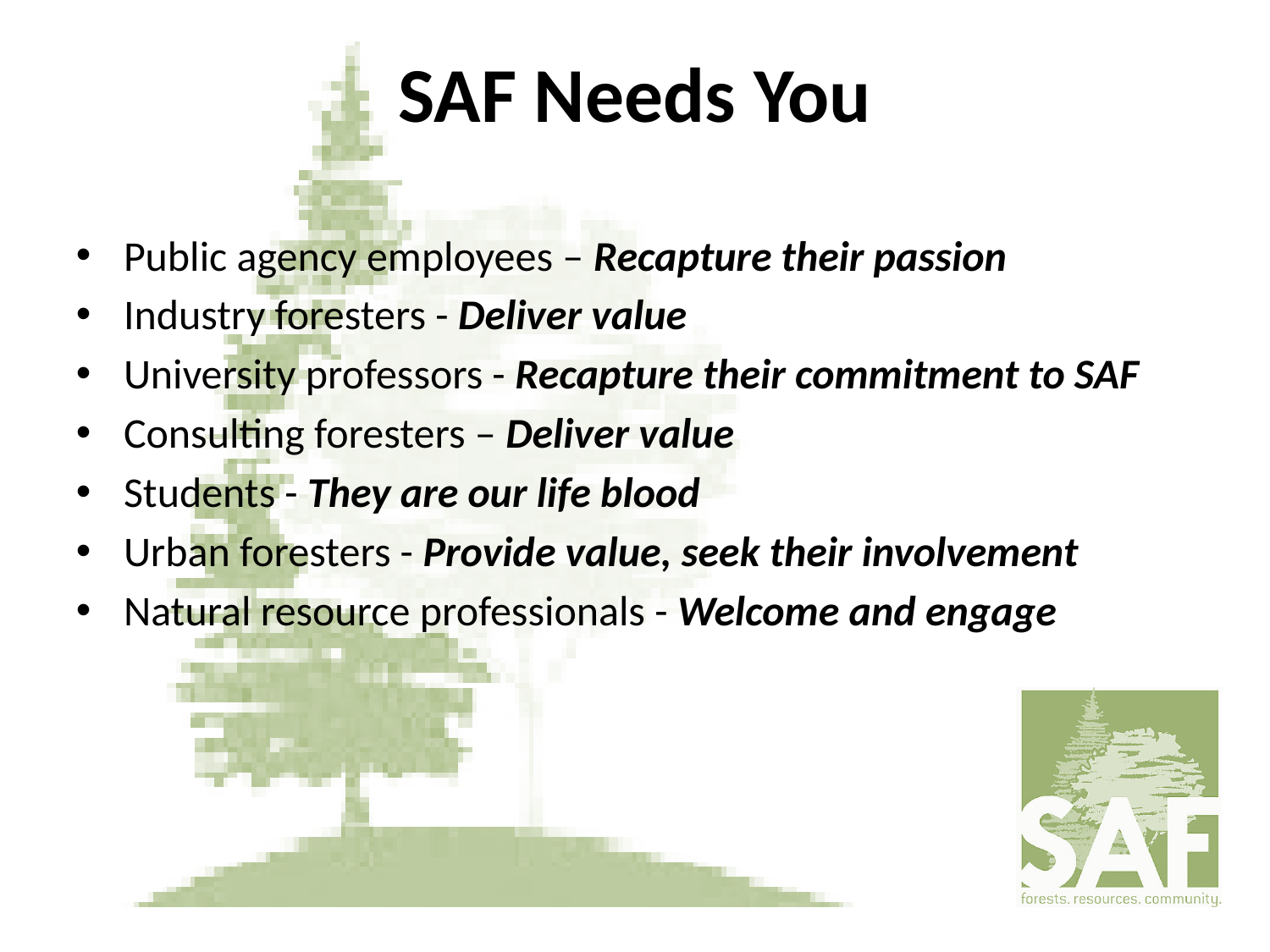

# SAF Needs You
Public agency employees – Recapture their passion
Industry foresters - Deliver value
University professors - Recapture their commitment to SAF
Consulting foresters – Deliver value
Students - They are our life blood
Urban foresters - Provide value, seek their involvement
Natural resource professionals - Welcome and engage